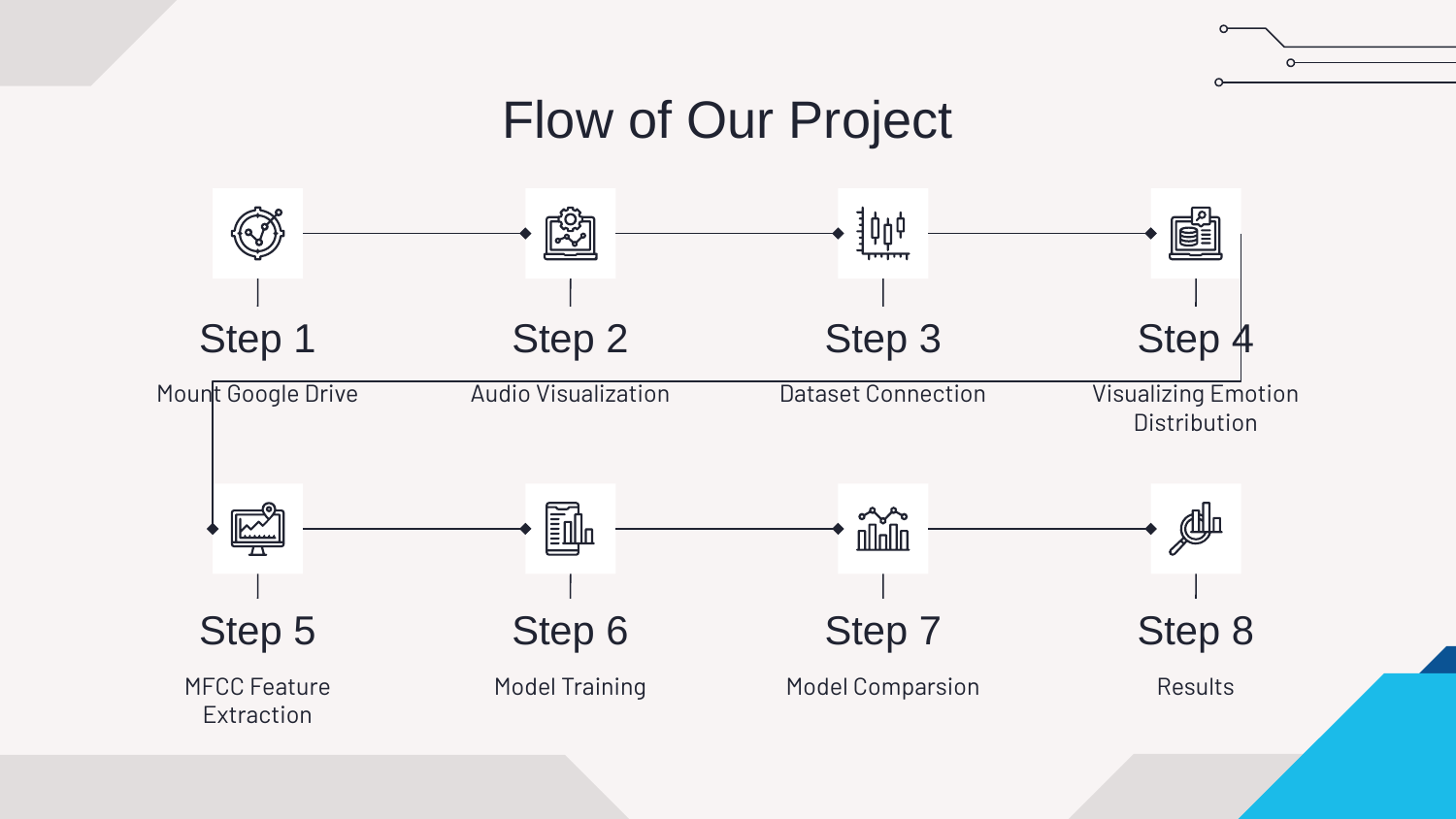

# Flow of Our Project

Step 1
Step 2
Step 3
Step 4
Mount Google Drive
Audio Visualization
Dataset Connection
Visualizing Emotion Distribution

Step 5
Step 6
Step 7
Step 8
MFCC Feature Extraction
Model Training
Model Comparsion
Results